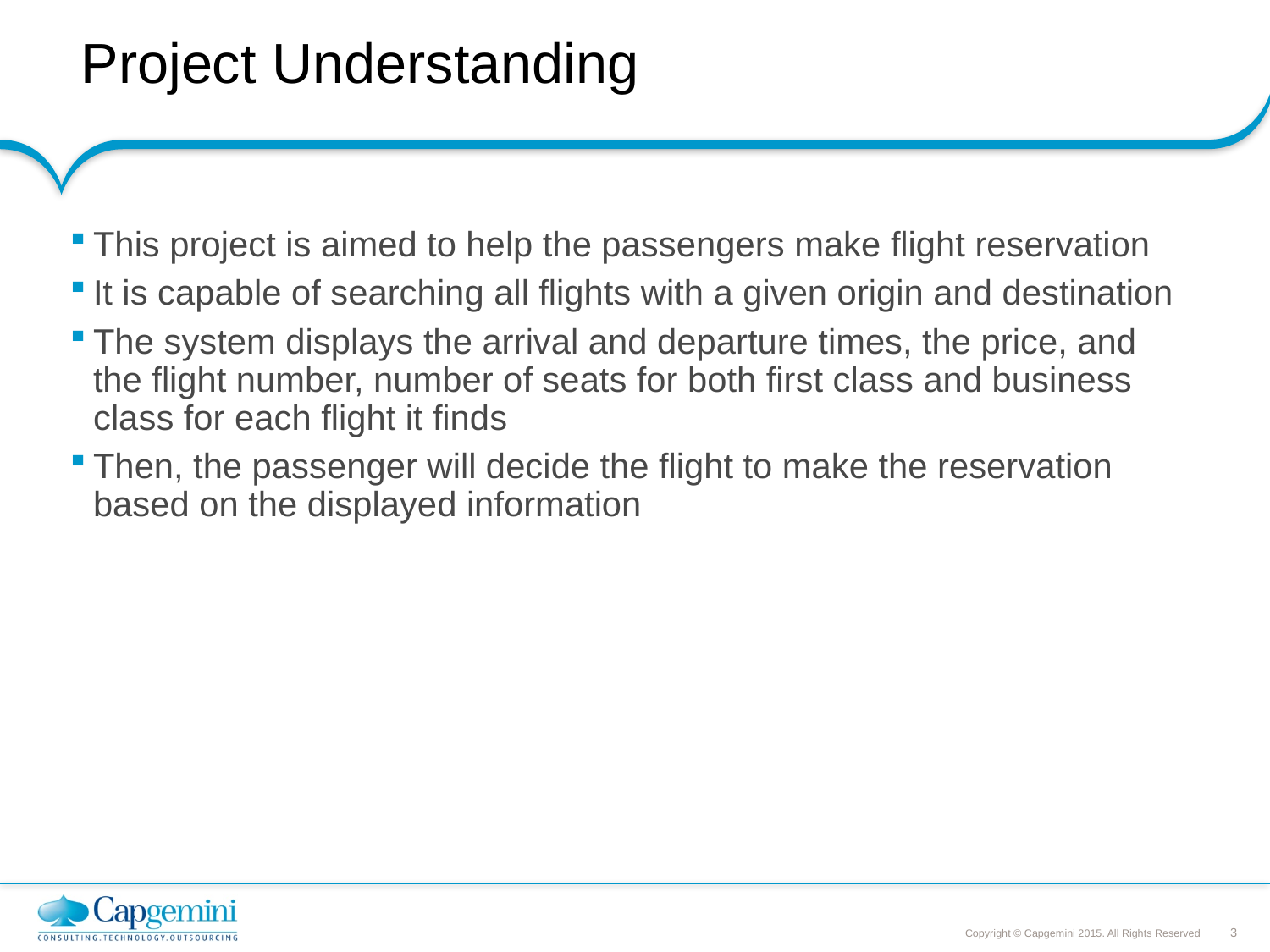

# Project Understanding
This project is aimed to help the passengers make flight reservation
It is capable of searching all flights with a given origin and destination
The system displays the arrival and departure times, the price, and the flight number, number of seats for both first class and business class for each flight it finds
Then, the passenger will decide the flight to make the reservation based on the displayed information